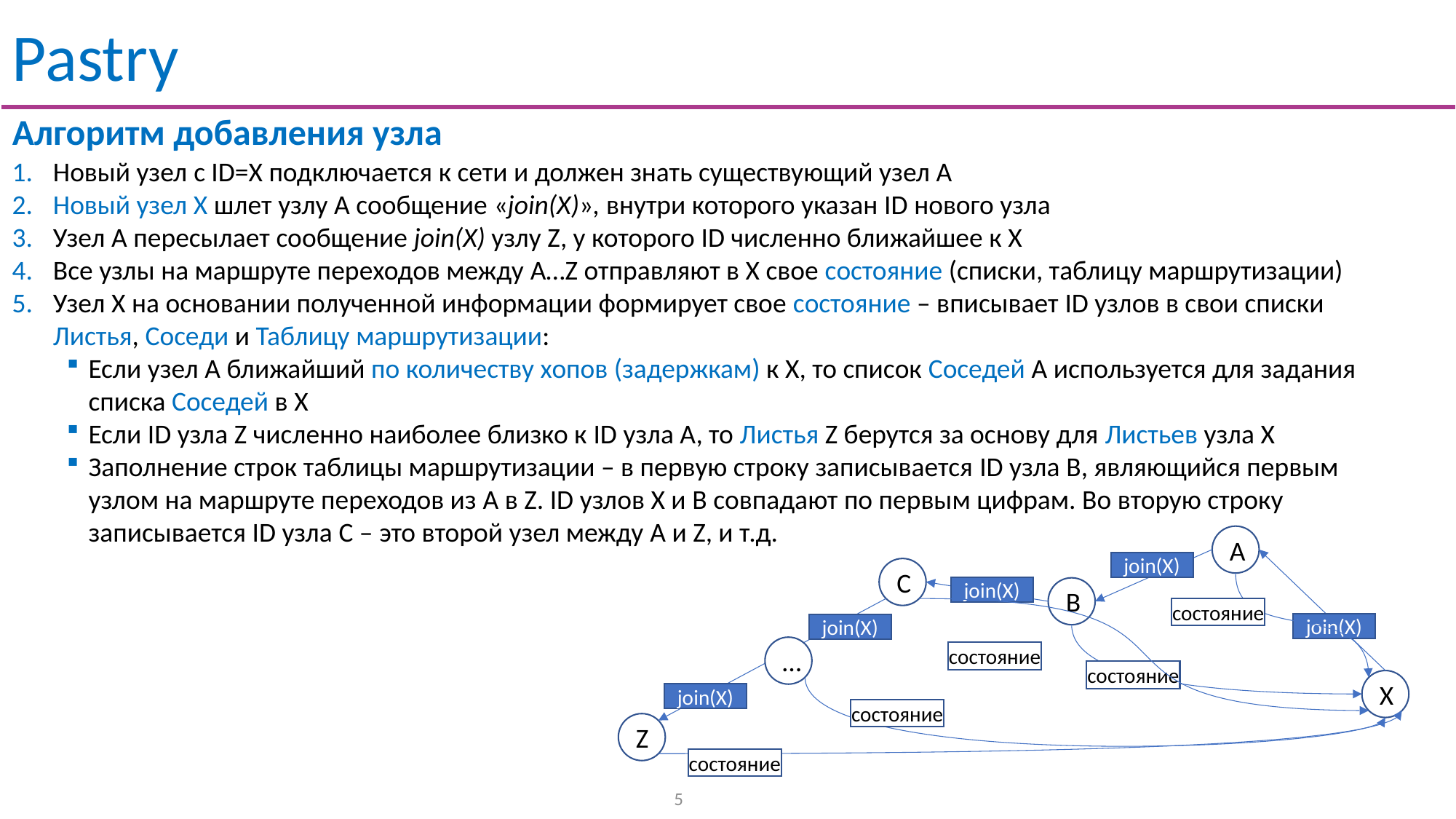

# Pastry
Алгоритм добавления узла

Новый узел c ID=Х подключается к сети и должен знать существующий узел А
Новый узел Х шлет узлу А сообщение «join(Х)», внутри которого указан ID нового узла
Узел А пересылает сообщение join(Х) узлу Z, у которого ID численно ближайшее к Х
Все узлы на маршруте переходов между A…Z отправляют в Х свое состояние (списки, таблицу маршрутизации)
Узел Х на основании полученной информации формирует свое состояние – вписывает ID узлов в свои списки Листья, Соседи и Таблицу маршрутизации:
Если узел А ближайший по количеству хопов (задержкам) к Х, то список Соседей А используется для задания списка Соседей в Х
Если ID узлa Z численно наиболее близко к ID узла А, то Листья Z берутся за основу для Листьев узла Х
Заполнение строк таблицы маршрутизации – в первую строку записывается ID узла В, являющийся первым узлом на маршруте переходов из A в Z. ID узлов Х и B совпадают по первым цифрам. Во вторую строку записывается ID узла C – это второй узел между A и Z, и т.д.
A
join(X)
С
join(X)
B
состояние
join(X)
join(X)
…
состояние
состояние
Х
join(X)
состояние
Z
состояние
5